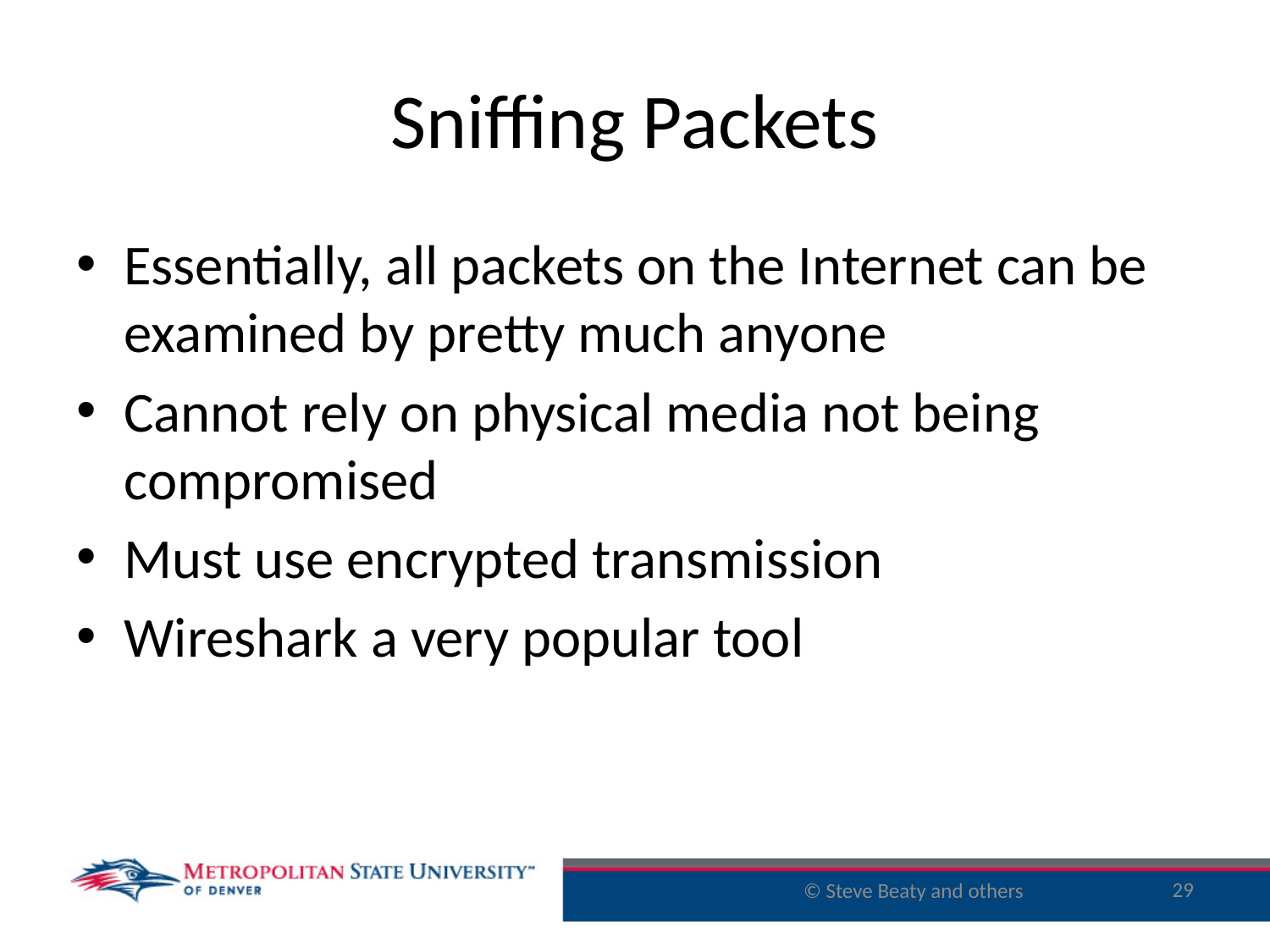

# Sniffing Packets
Essentially, all packets on the Internet can be examined by pretty much anyone
Cannot rely on physical media not being compromised
Must use encrypted transmission
Wireshark a very popular tool

29
© Steve Beaty and others